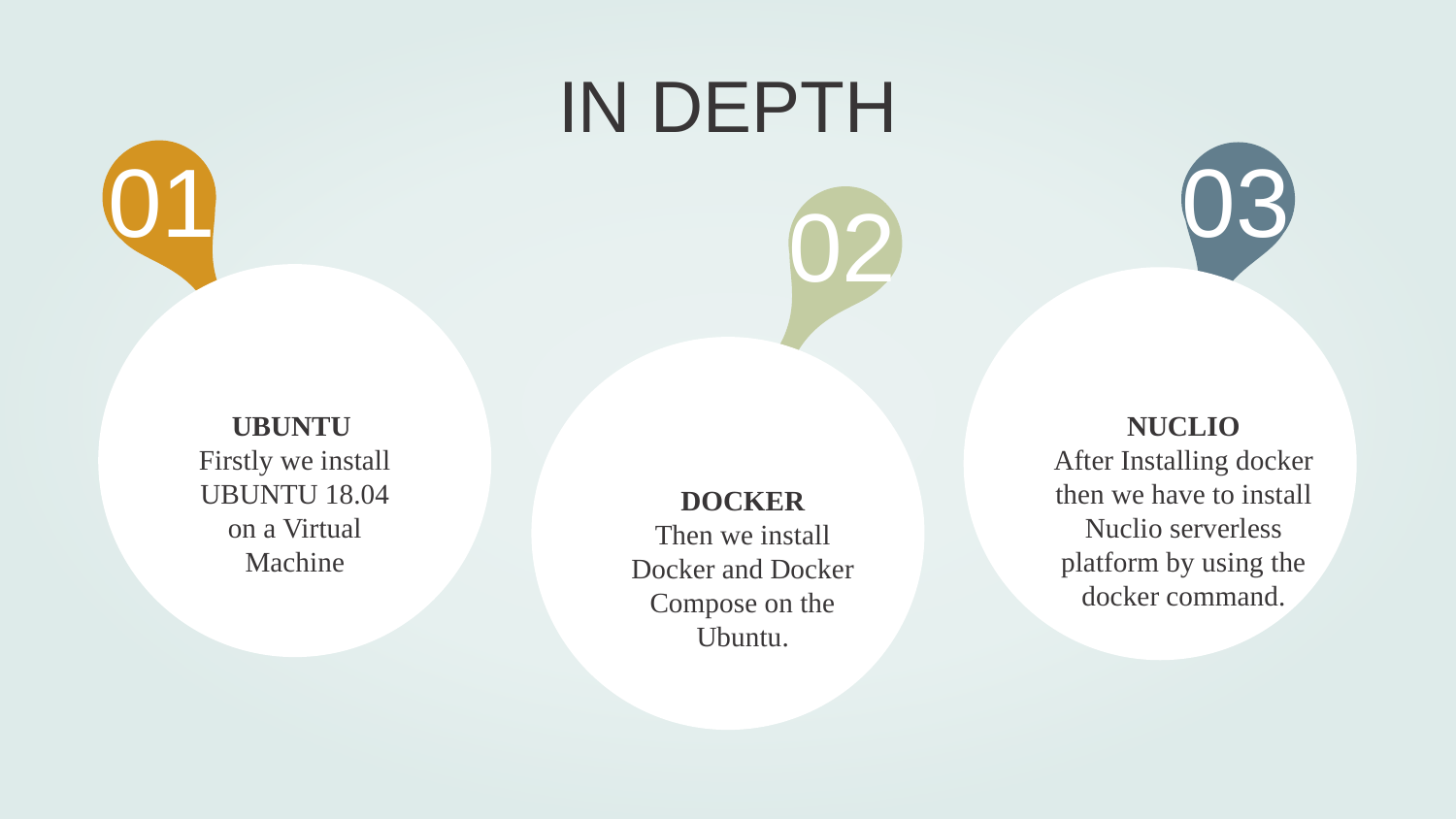

IN DEPTH
01
# 03
02

UBUNTU
Firstly we install UBUNTU 18.04 on a Virtual Machine
NUCLIO
After Installing docker then we have to install Nuclio serverless platform by using the docker command.
DOCKER
Then we install Docker and Docker Compose on the Ubuntu.